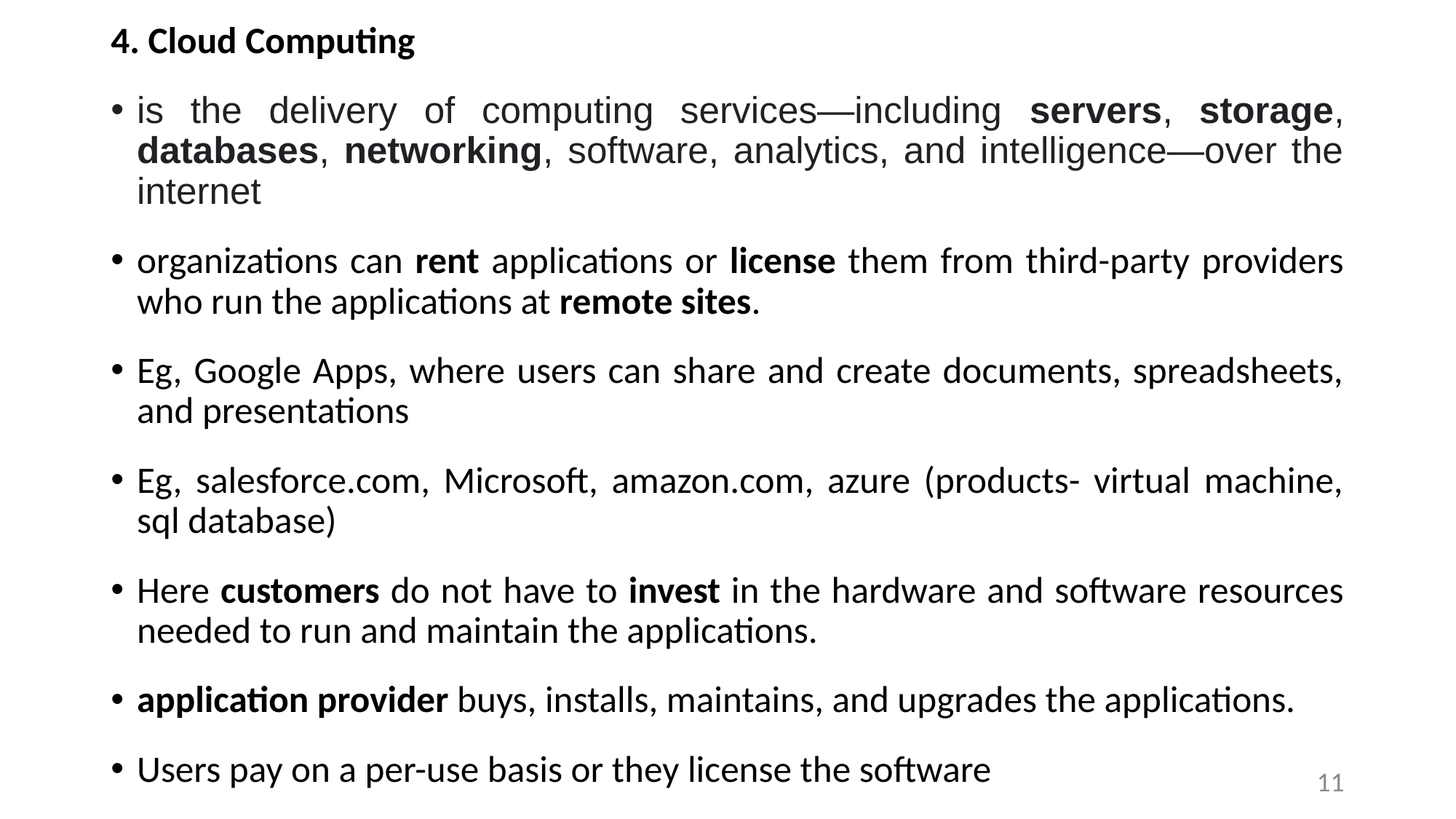

4. Cloud Computing
is the delivery of computing services—including servers, storage, databases, networking, software, analytics, and intelligence—over the internet
organizations can rent applications or license them from third-party providers who run the applications at remote sites.
Eg, Google Apps, where users can share and create documents, spreadsheets, and presentations
Eg, salesforce.com, Microsoft, amazon.com, azure (products- virtual machine, sql database)
Here customers do not have to invest in the hardware and software resources needed to run and maintain the applications.
application provider buys, installs, maintains, and upgrades the applications.
Users pay on a per-use basis or they license the software
11